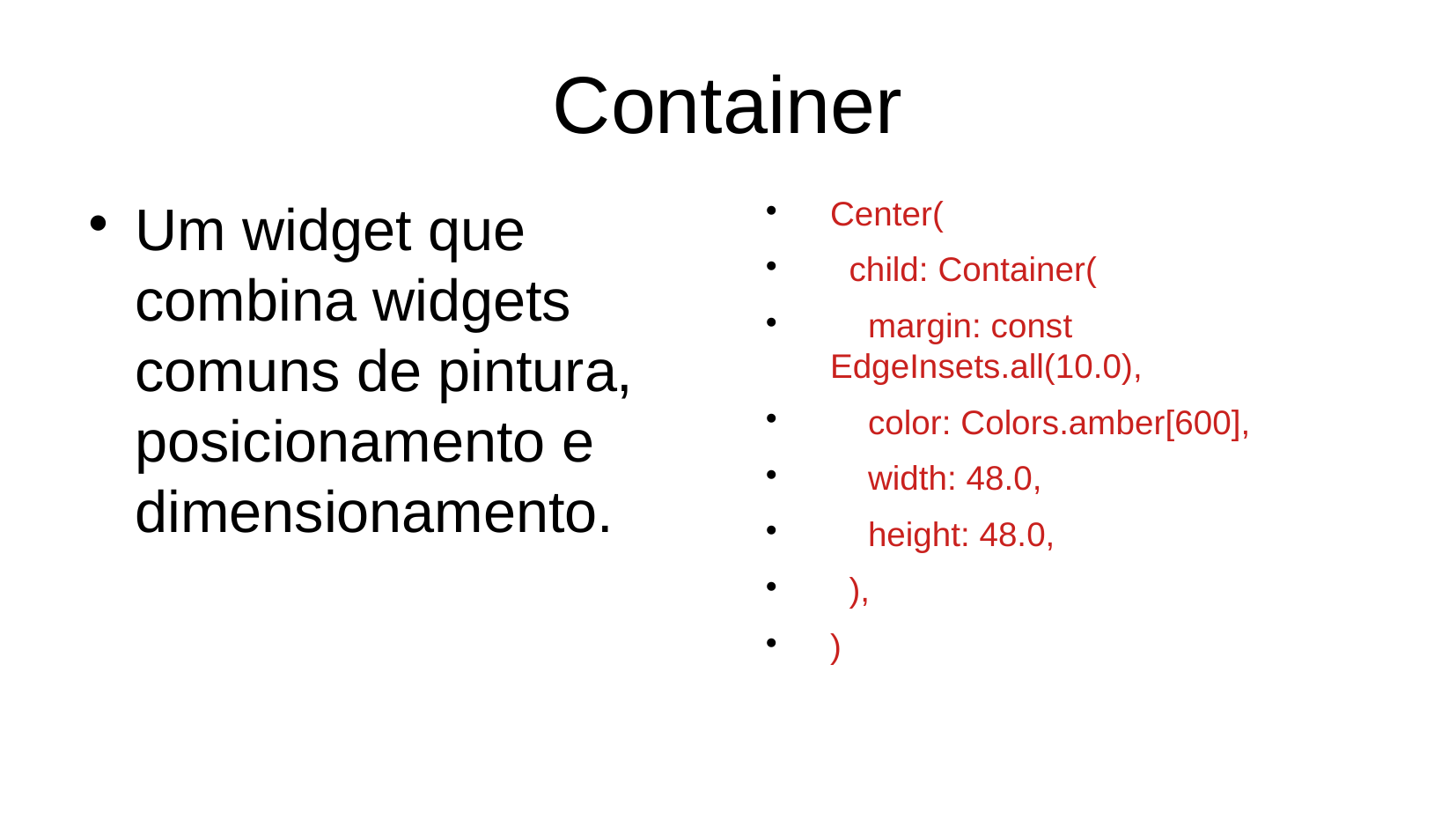

Container
Um widget que combina widgets comuns de pintura, posicionamento e dimensionamento.

Center(
  child: Container(
    margin: const EdgeInsets.all(10.0),
    color: Colors.amber[600],
    width: 48.0,
    height: 48.0,
  ),
)